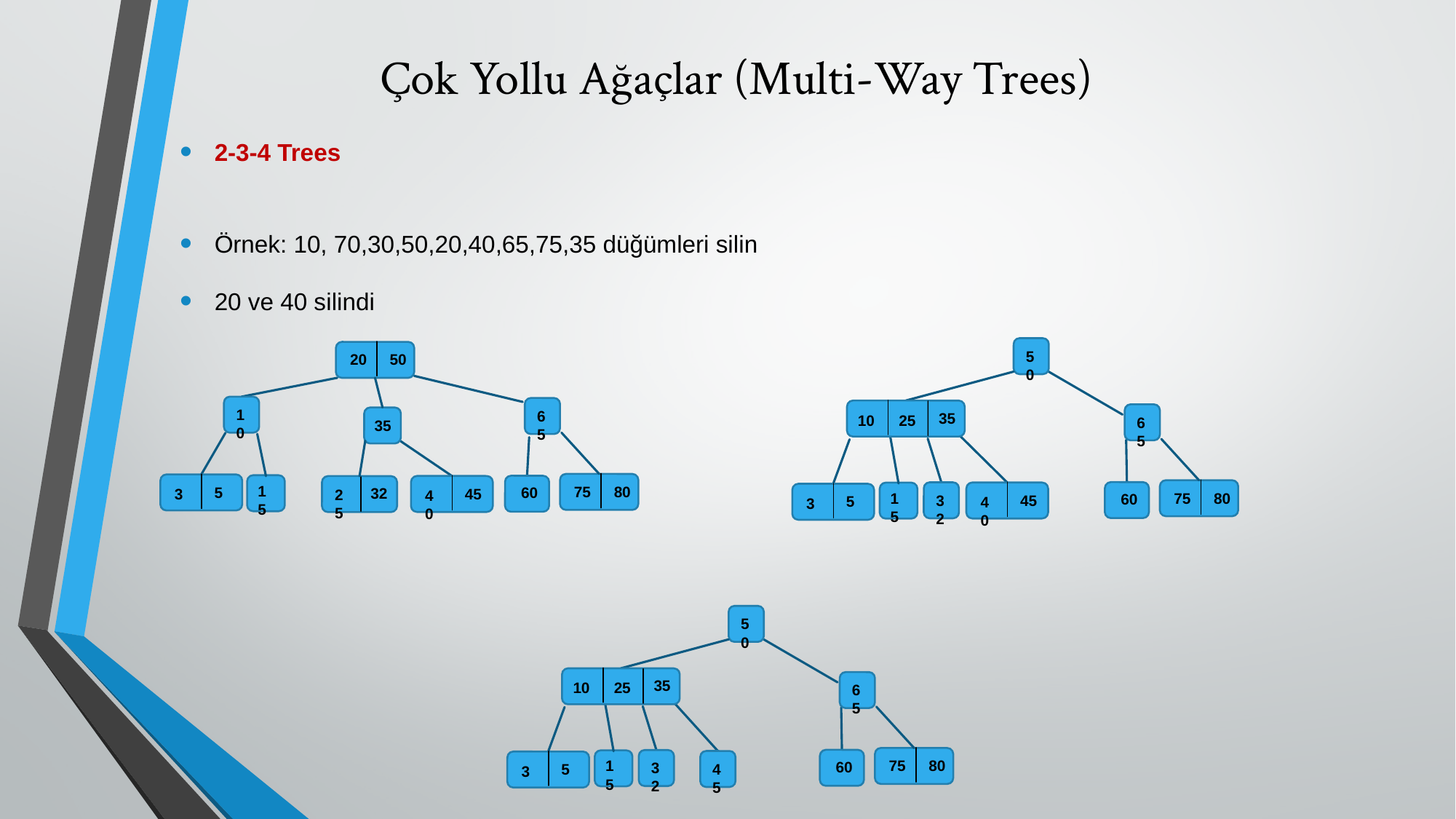

# Çok Yollu Ağaçlar (Multi-Way Trees)
2-3-4 Trees

Örnek: 10, 70,30,50,20,40,65,75,35 düğümleri silin
20 ve 40 silindi

50

35
10
25

65

75
80

60

45
40

32

15

5
3

20
50

10

65

35

75
80

5
3

15

45
40

60

32
25

50

35
10
25

65

75
80

60

32

15

45

5
3